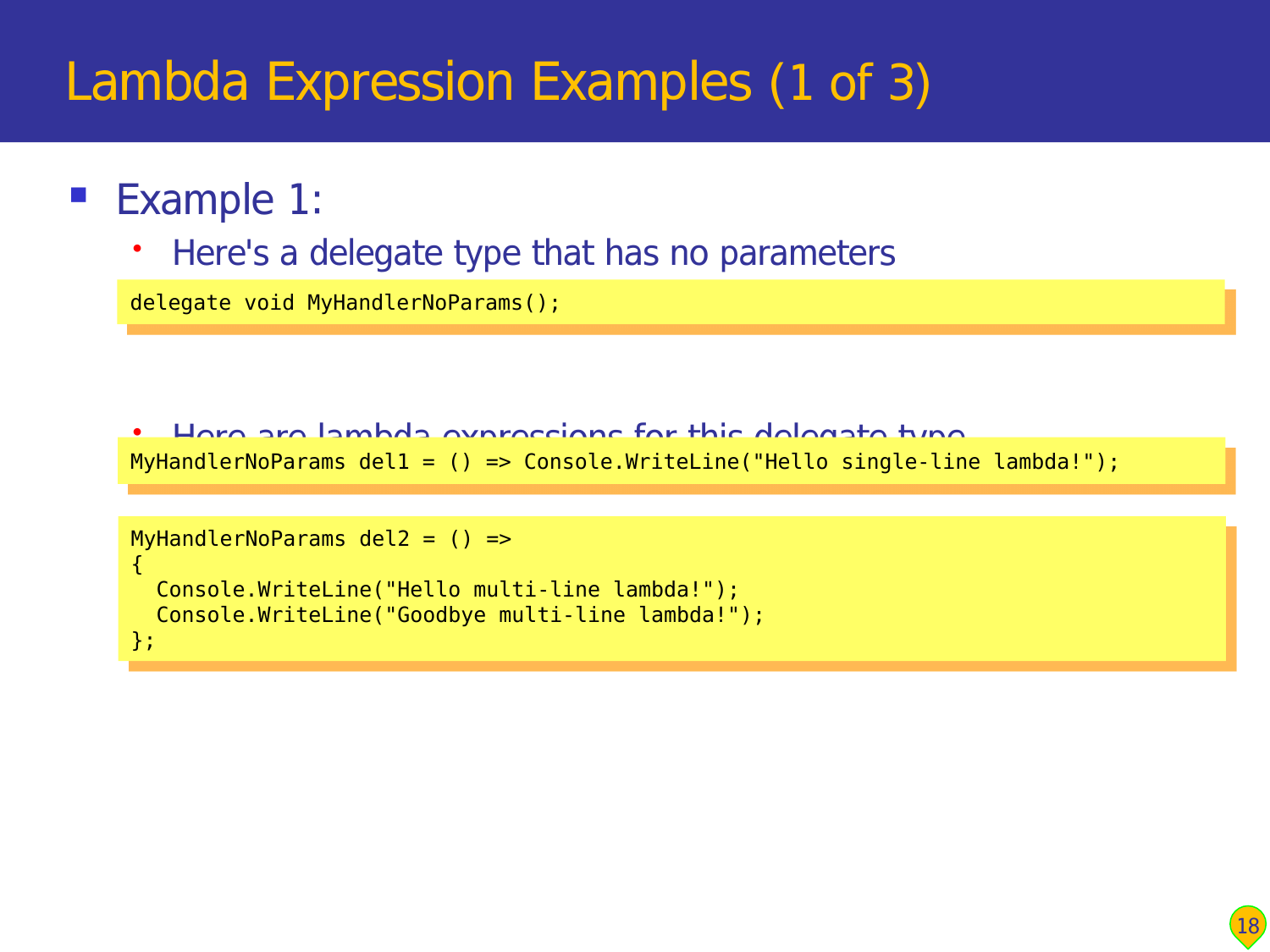

# Lambda Expression Examples (1 of 3)
Example 1:
Here's a delegate type that has no parameters

Here are lambda expressions for this delegate type

delegate void MyHandlerNoParams();
MyHandlerNoParams del1 = () => Console.WriteLine("Hello single-line lambda!");
MyHandlerNoParams del2 = () =>
{
  Console.WriteLine("Hello multi-line lambda!");
  Console.WriteLine("Goodbye multi-line lambda!");
};
18